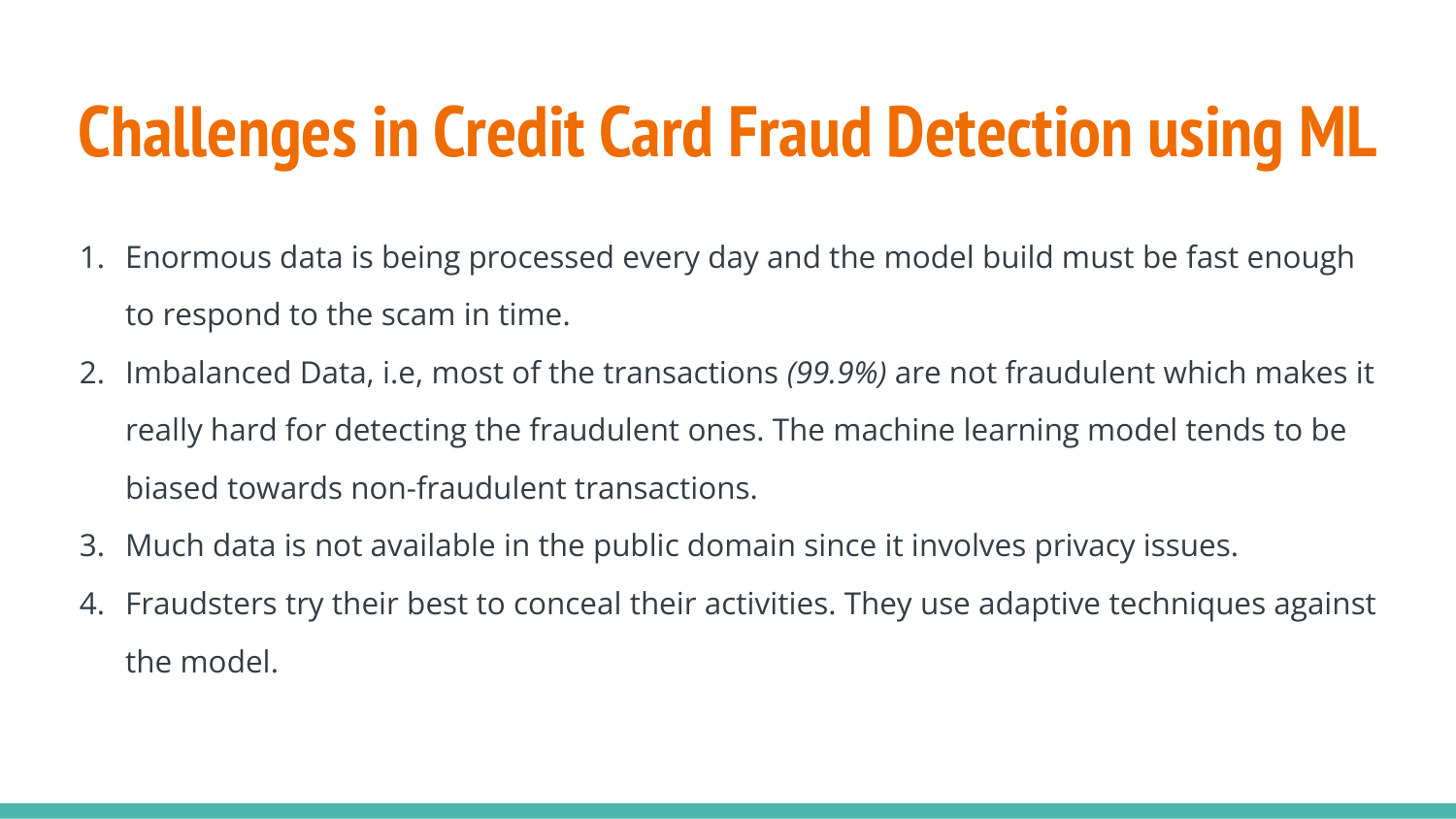

# Challenges in Credit Card Fraud Detection using ML
Enormous data is being processed every day and the model build must be fast enough to respond to the scam in time.
Imbalanced Data, i.e, most of the transactions (99.9%) are not fraudulent which makes it really hard for detecting the fraudulent ones. The machine learning model tends to be biased towards non-fraudulent transactions.
Much data is not available in the public domain since it involves privacy issues.
Fraudsters try their best to conceal their activities. They use adaptive techniques against the model.